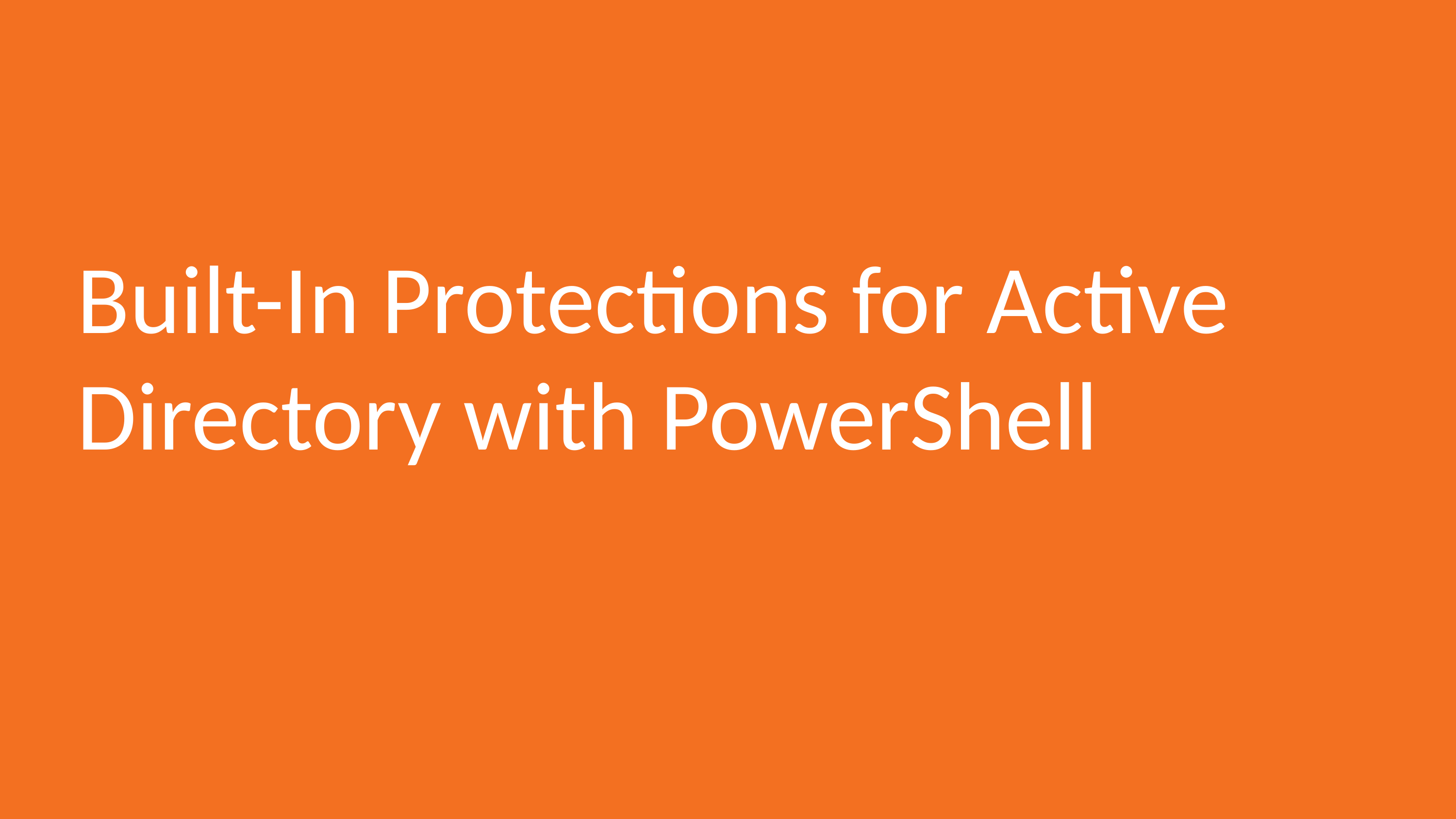

# Built-In Protections for Active Directory with PowerShell